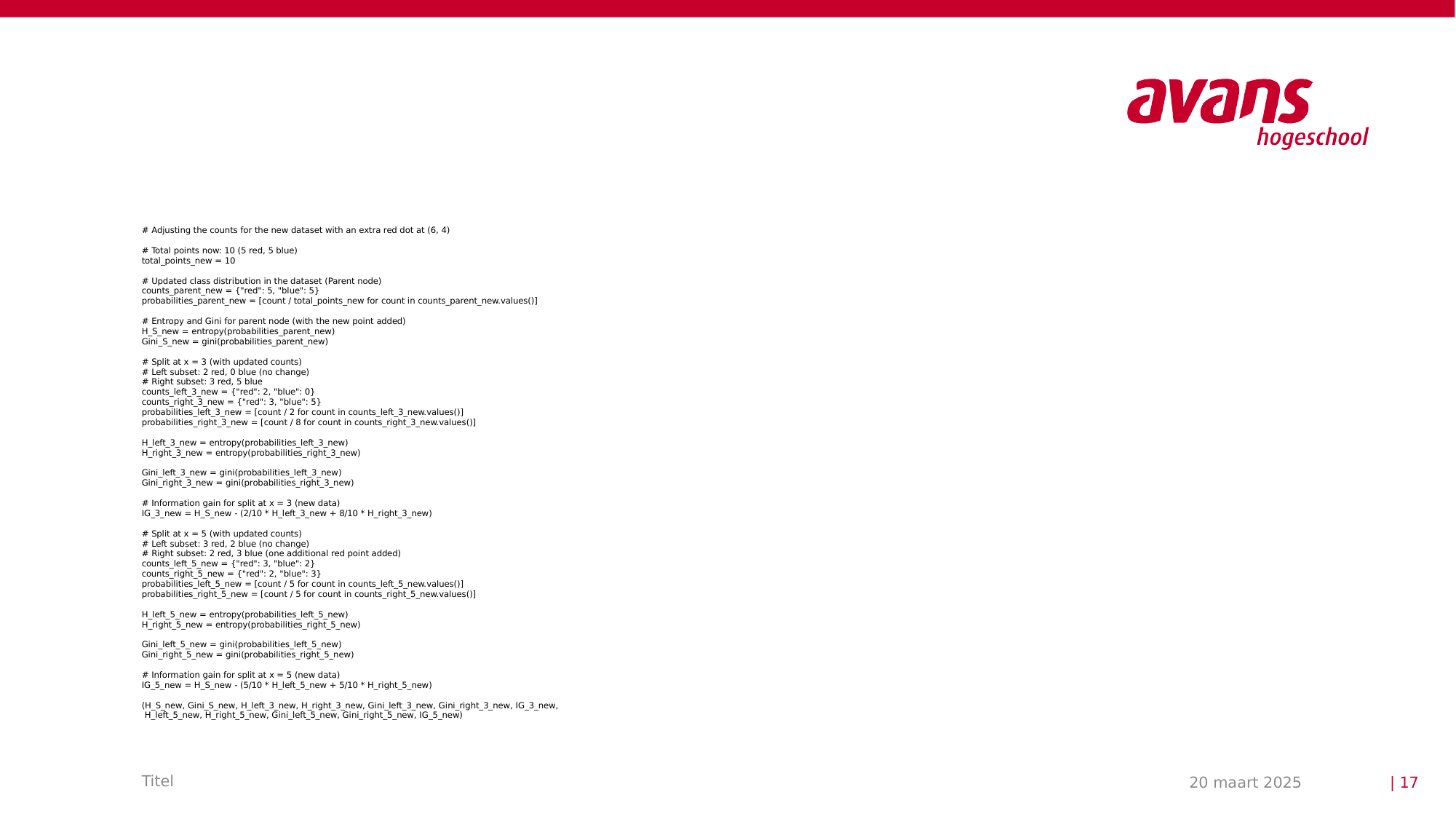

#
# Adjusting the counts for the new dataset with an extra red dot at (6, 4)

# Total points now: 10 (5 red, 5 blue)
total_points_new = 10

# Updated class distribution in the dataset (Parent node)
counts_parent_new = {"red": 5, "blue": 5}
probabilities_parent_new = [count / total_points_new for count in counts_parent_new.values()]

# Entropy and Gini for parent node (with the new point added)
H_S_new = entropy(probabilities_parent_new)
Gini_S_new = gini(probabilities_parent_new)

# Split at x = 3 (with updated counts)
# Left subset: 2 red, 0 blue (no change)
# Right subset: 3 red, 5 blue
counts_left_3_new = {"red": 2, "blue": 0}
counts_right_3_new = {"red": 3, "blue": 5}
probabilities_left_3_new = [count / 2 for count in counts_left_3_new.values()]
probabilities_right_3_new = [count / 8 for count in counts_right_3_new.values()]

H_left_3_new = entropy(probabilities_left_3_new)
H_right_3_new = entropy(probabilities_right_3_new)

Gini_left_3_new = gini(probabilities_left_3_new)
Gini_right_3_new = gini(probabilities_right_3_new)

# Information gain for split at x = 3 (new data)
IG_3_new = H_S_new - (2/10 * H_left_3_new + 8/10 * H_right_3_new)

# Split at x = 5 (with updated counts)
# Left subset: 3 red, 2 blue (no change)
# Right subset: 2 red, 3 blue (one additional red point added)
counts_left_5_new = {"red": 3, "blue": 2}
counts_right_5_new = {"red": 2, "blue": 3}
probabilities_left_5_new = [count / 5 for count in counts_left_5_new.values()]
probabilities_right_5_new = [count / 5 for count in counts_right_5_new.values()]

H_left_5_new = entropy(probabilities_left_5_new)
H_right_5_new = entropy(probabilities_right_5_new)

Gini_left_5_new = gini(probabilities_left_5_new)
Gini_right_5_new = gini(probabilities_right_5_new)

# Information gain for split at x = 5 (new data)
IG_5_new = H_S_new - (5/10 * H_left_5_new + 5/10 * H_right_5_new)

(H_S_new, Gini_S_new, H_left_3_new, H_right_3_new, Gini_left_3_new, Gini_right_3_new, IG_3_new,
 H_left_5_new, H_right_5_new, Gini_left_5_new, Gini_right_5_new, IG_5_new)

20 maart 2025
| 17